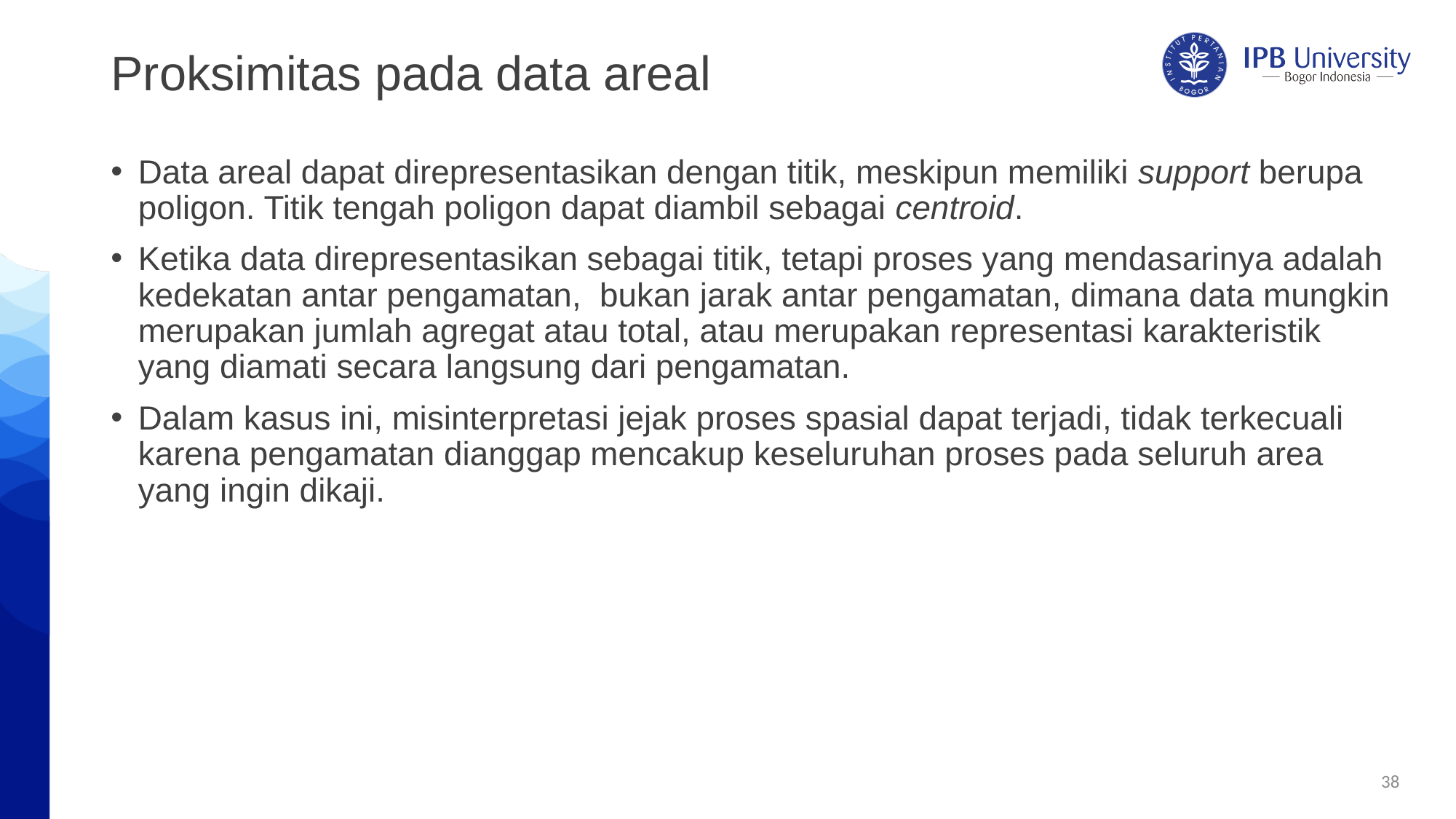

# Proksimitas pada data areal
Data areal dapat direpresentasikan dengan titik, meskipun memiliki support berupa poligon. Titik tengah poligon dapat diambil sebagai centroid.
Ketika data direpresentasikan sebagai titik, tetapi proses yang mendasarinya adalah kedekatan antar pengamatan,  bukan jarak antar pengamatan, dimana data mungkin merupakan jumlah agregat atau total, atau merupakan representasi karakteristik yang diamati secara langsung dari pengamatan.
Dalam kasus ini, misinterpretasi jejak proses spasial dapat terjadi, tidak terkecuali karena pengamatan dianggap mencakup keseluruhan proses pada seluruh area yang ingin dikaji.
38